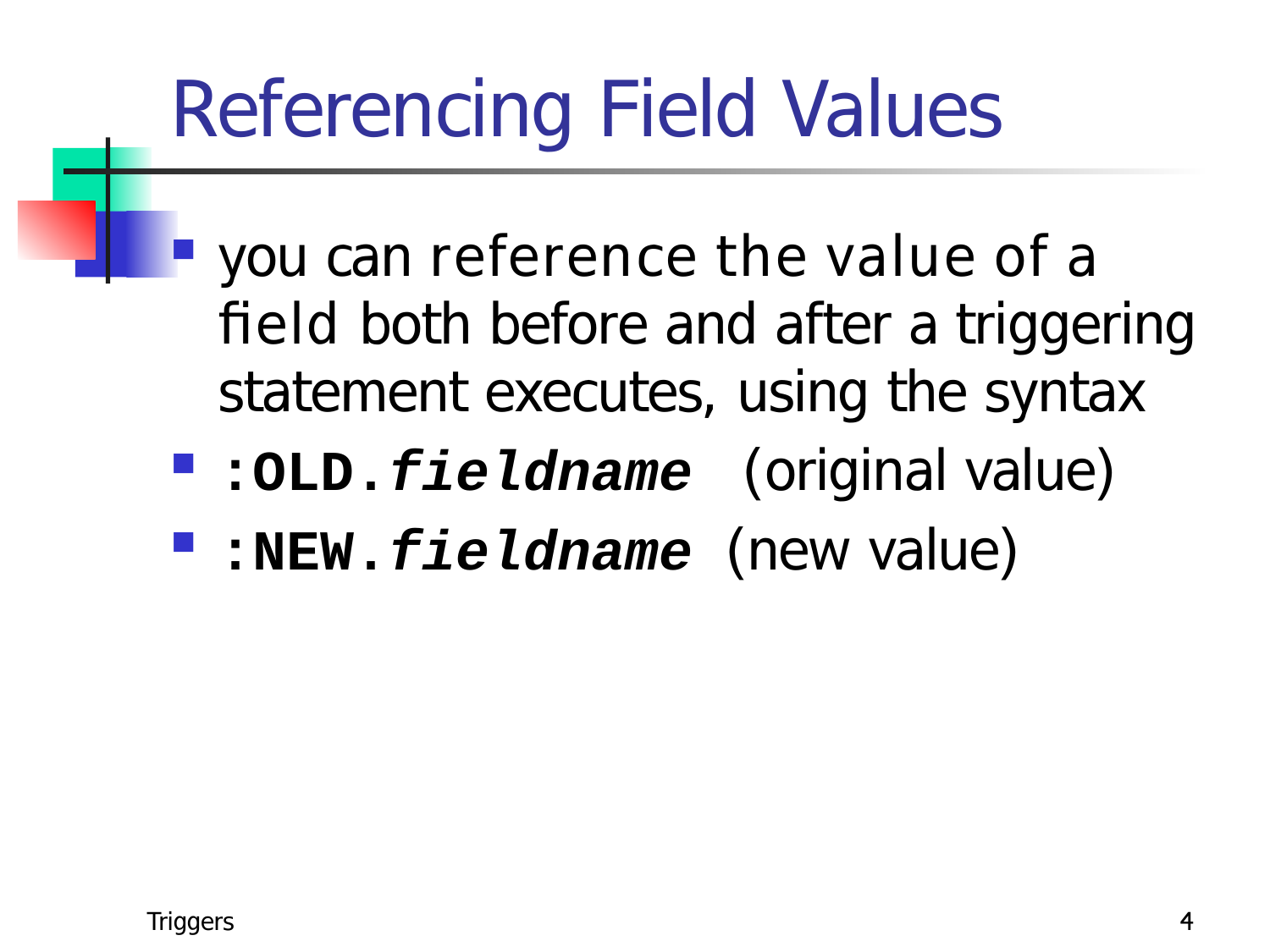

# Referencing Field Values
you can reference the value of a field both before and after a triggering statement executes, using the syntax
:OLD.fieldname  (original value)
:NEW.fieldname (new value)

Triggers
4